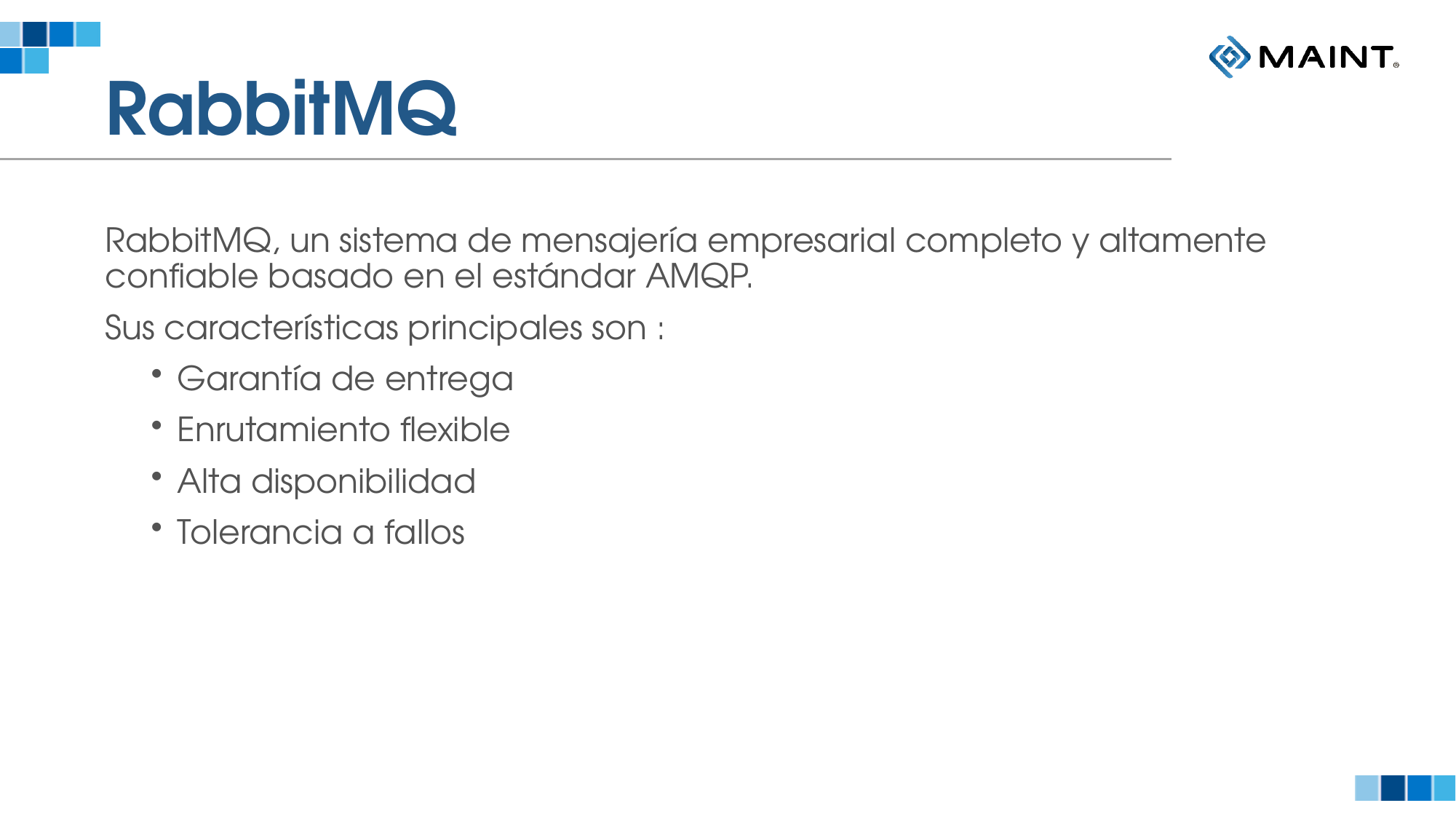

# RabbitMQ
RabbitMQ, un sistema de mensajería empresarial completo y altamente confiable basado en el estándar AMQP.
Sus características principales son :
Garantía de entrega
Enrutamiento flexible
Alta disponibilidad
Tolerancia a fallos